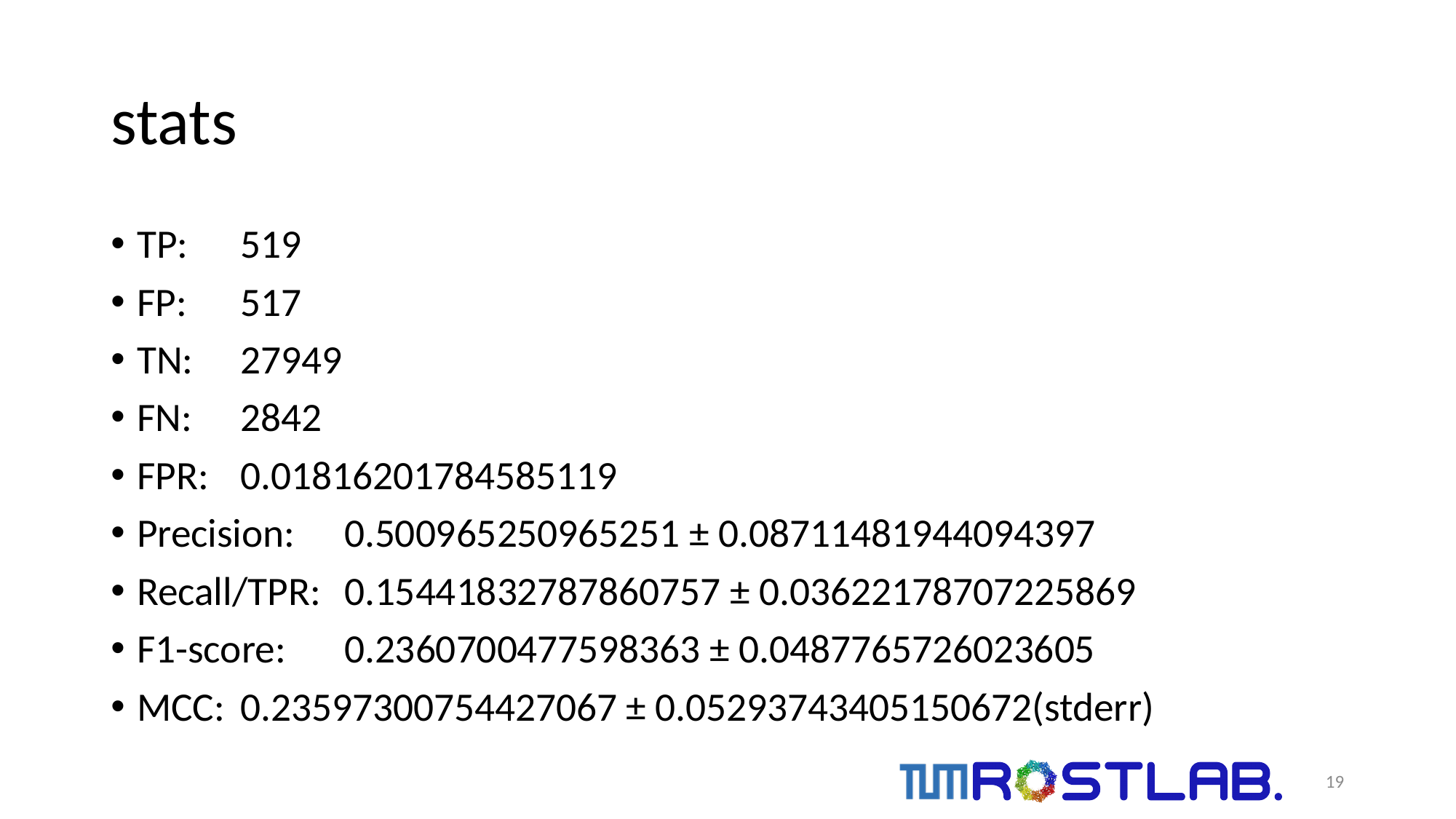

# stats
TP:	519
FP:	517
TN:	27949
FN:	2842
FPR:	0.01816201784585119
Precision:	0.500965250965251 ± 0.08711481944094397
Recall/TPR:	0.15441832787860757 ± 0.03622178707225869
F1-score:	0.2360700477598363 ± 0.0487765726023605
MCC:	0.23597300754427067 ± 0.05293743405150672(stderr)
19